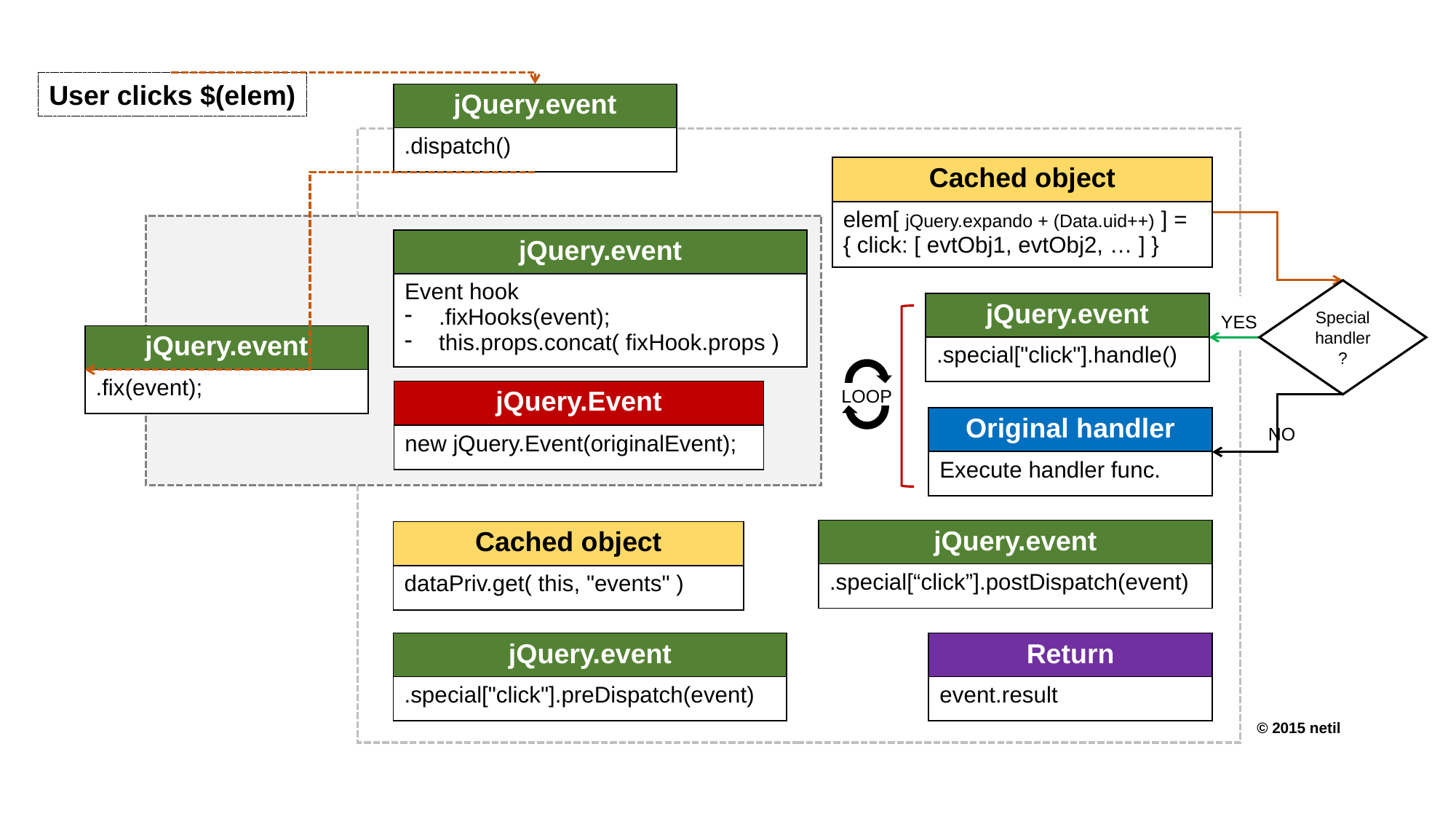

User clicks $(elem)
| jQuery.event |
| --- |
| .dispatch() |

| Cached object |
| --- |
| elem[ jQuery.expando + (Data.uid++) ] = { click: [ evtObj1, evtObj2, … ] } |

| jQuery.event |
| --- |
| Event hook .fixHooks(event); this.props.concat( fixHook.props ) |
Special
handler?
| jQuery.event |
| --- |
| .special["click"].handle() |

YES

| jQuery.event |
| --- |
| .fix(event); |

LOOP

| jQuery.Event |
| --- |
| new jQuery.Event(originalEvent); |
| Original handler |
| --- |
| Execute handler func. |
NO
| jQuery.event |
| --- |
| .special[“click”].postDispatch(event) |
| Cached object |
| --- |
| dataPriv.get( this, "events" ) |
| jQuery.event |
| --- |
| .special["click"].preDispatch(event) |
| Return |
| --- |
| event.result |
© 2015 netil